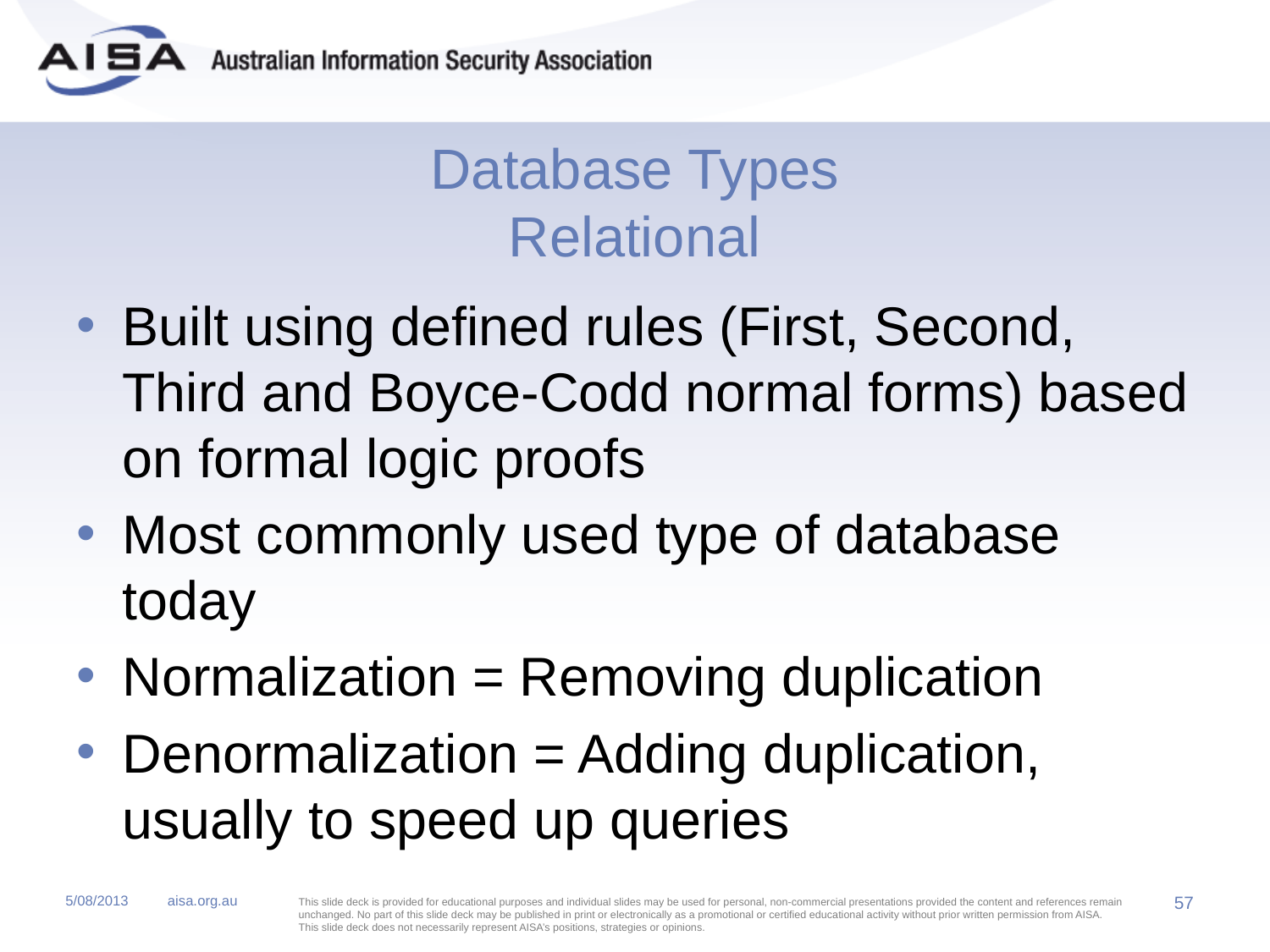

# Database Types Relational
Built using defined rules (First, Second, Third and Boyce-Codd normal forms) based on formal logic proofs
Most commonly used type of database today
Normalization = Removing duplication
Denormalization = Adding duplication, usually to speed up queries